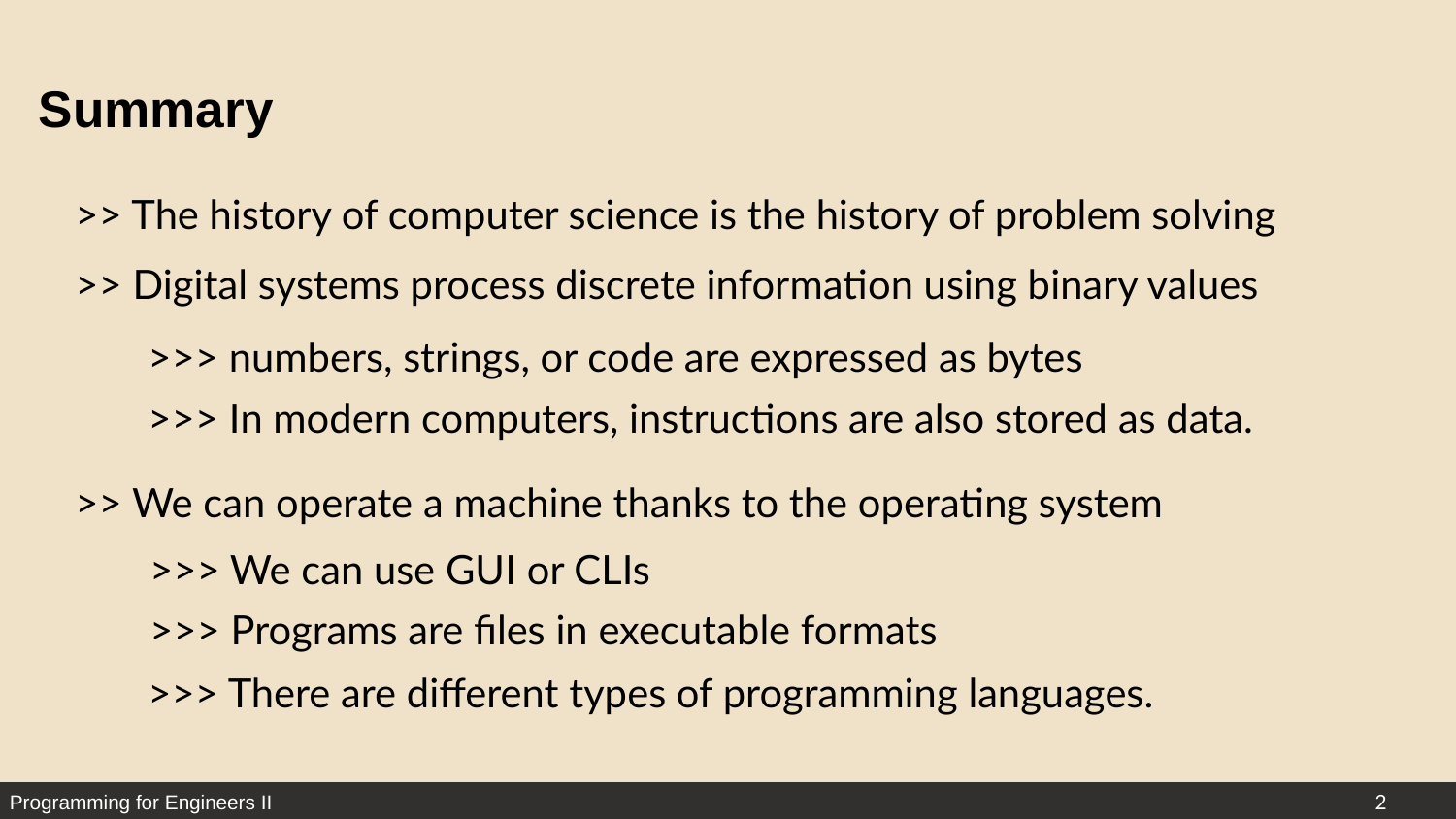

Summary
>> The history of computer science is the history of problem solving
>> Digital systems process discrete information using binary values
>>> numbers, strings, or code are expressed as bytes
>>> In modern computers, instructions are also stored as data.
>> We can operate a machine thanks to the operating system
>>> We can use GUI or CLIs
>>> Programs are files in executable formats
>>> There are different types of programming languages.
2